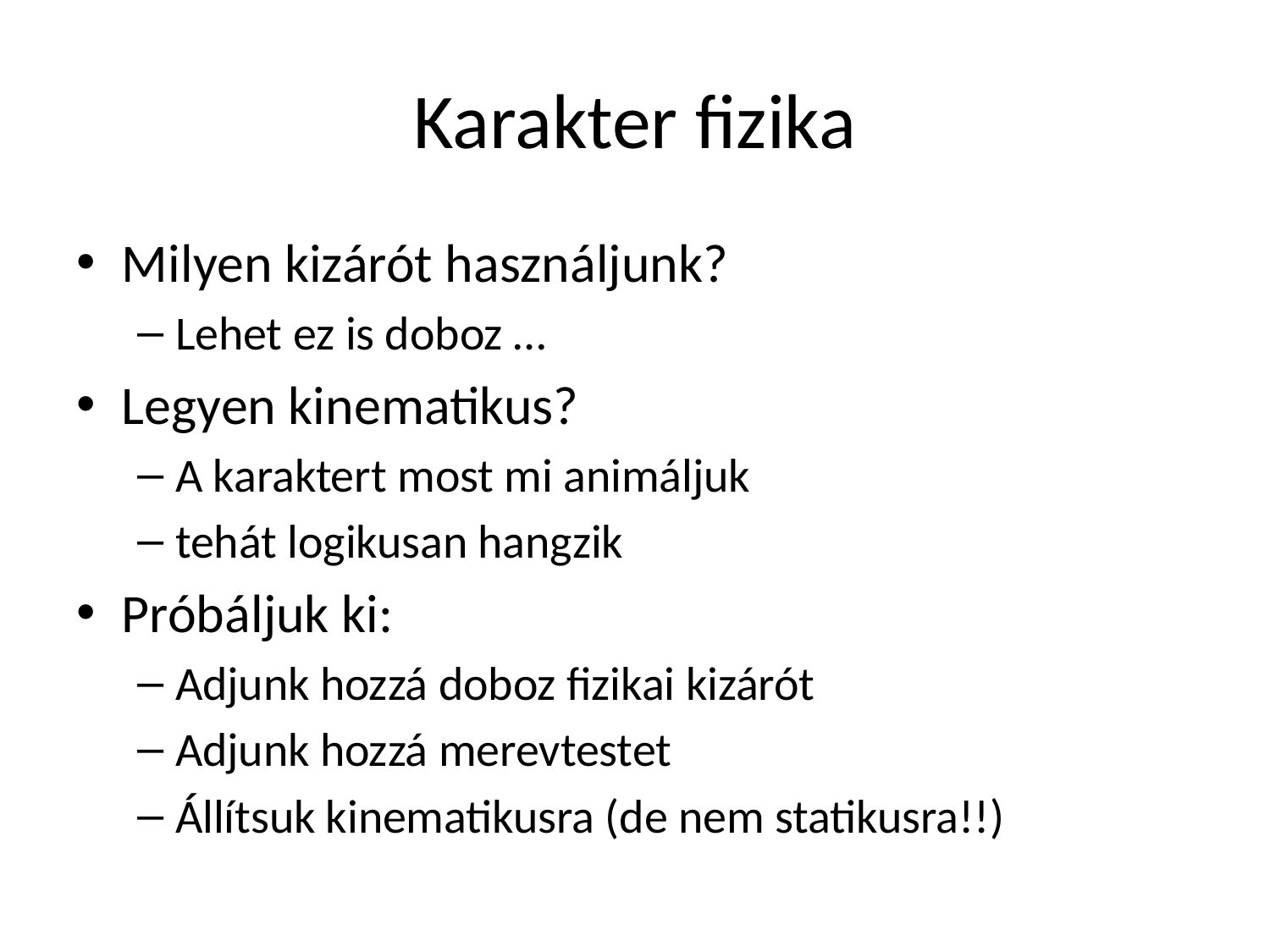

# Karakter fizika
Milyen kizárót használjunk?
Lehet ez is doboz …
Legyen kinematikus?
A karaktert most mi animáljuk
tehát logikusan hangzik
Próbáljuk ki:
Adjunk hozzá doboz fizikai kizárót
Adjunk hozzá merevtestet
Állítsuk kinematikusra (de nem statikusra!!)